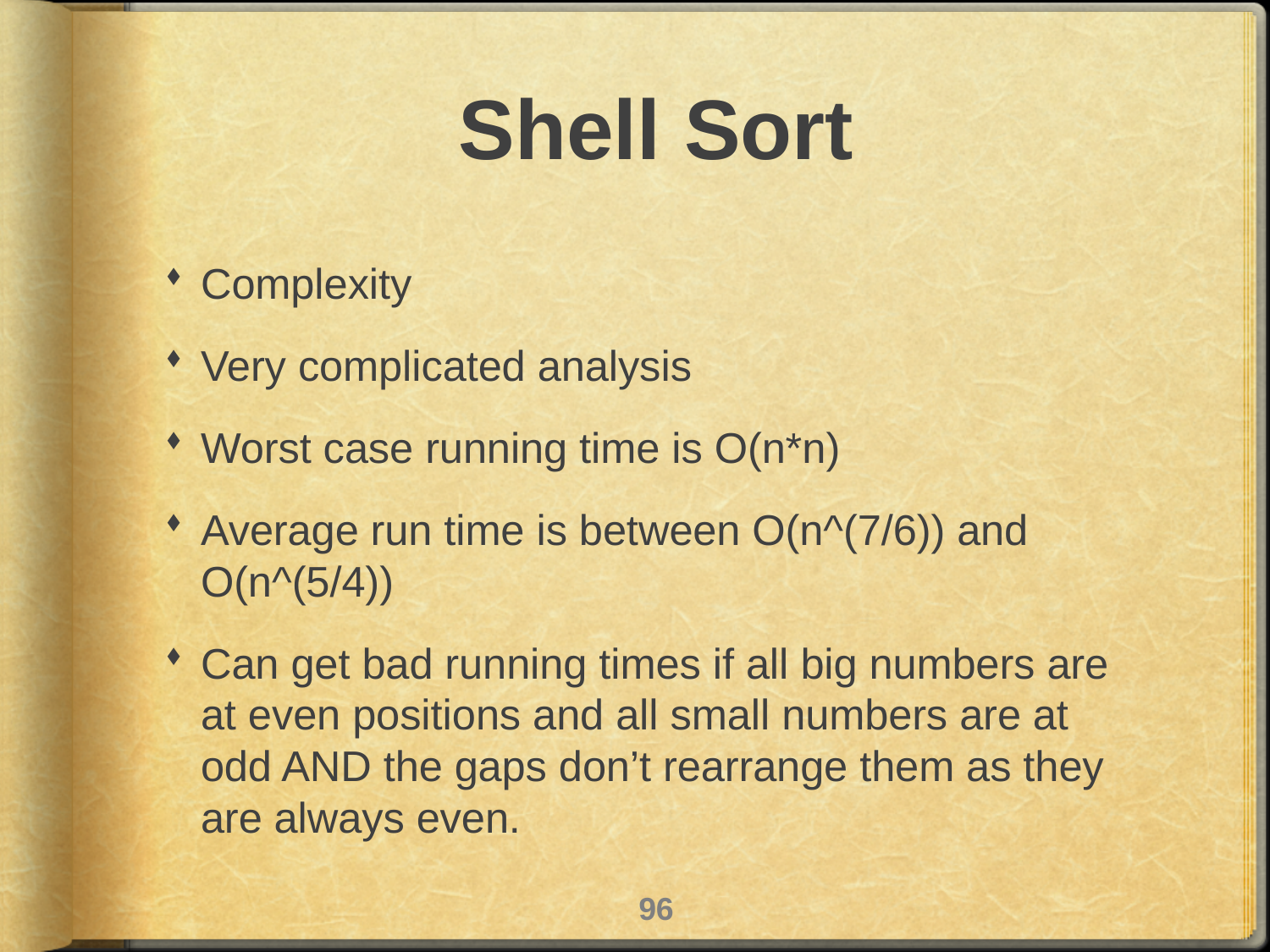

# Shell Sort
Complexity
Very complicated analysis
Worst case running time is Ο(n*n)
Average run time is between O(n^(7/6)) and O(n^(5/4))
Can get bad running times if all big numbers are at even positions and all small numbers are at odd AND the gaps don’t rearrange them as they are always even.

96